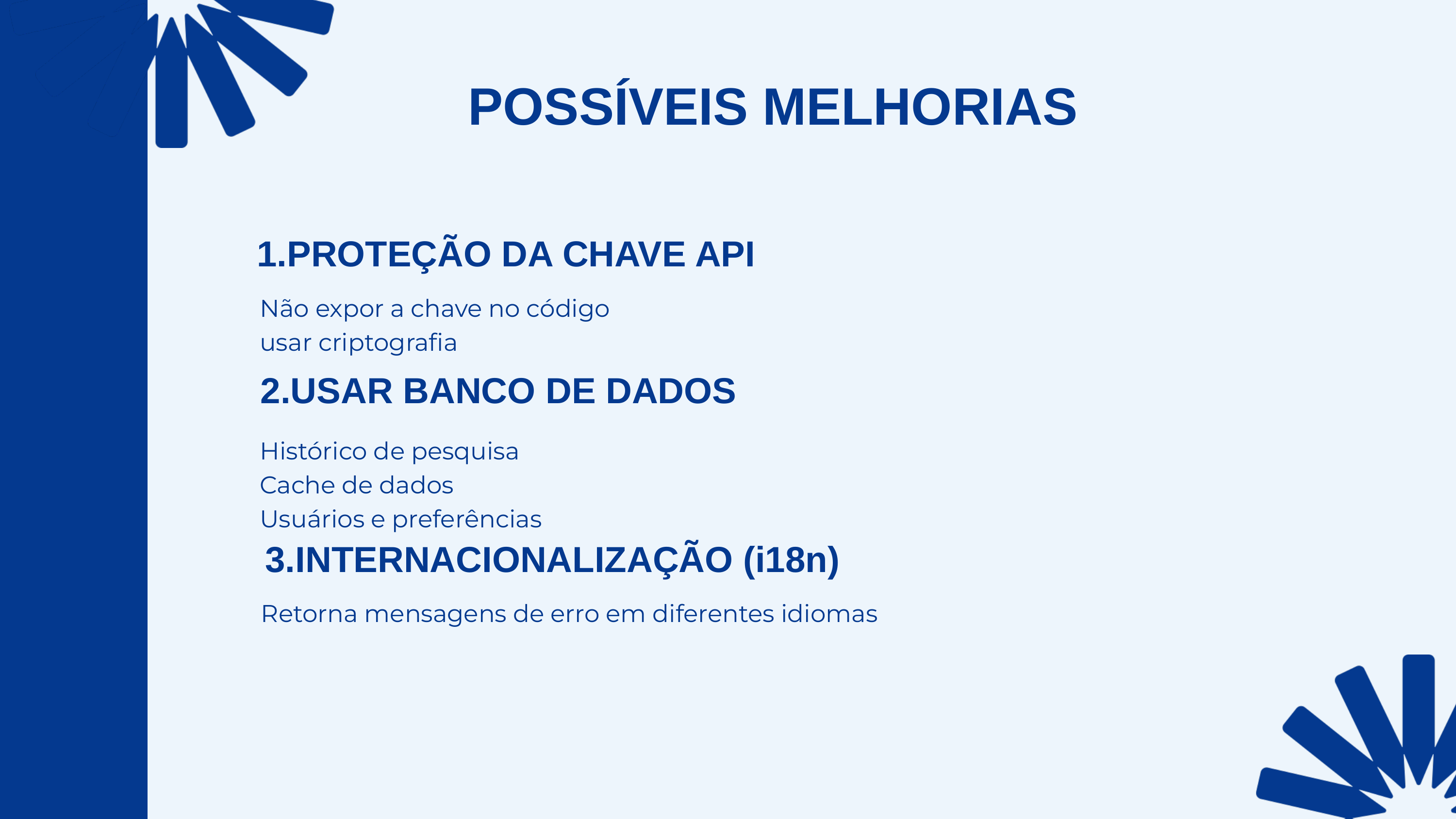

POSSÍVEIS MELHORIAS
1.PROTEÇÃO DA CHAVE API
Não expor a chave no código
usar criptografia
2.USAR BANCO DE DADOS
Histórico de pesquisa
Cache de dados
Usuários e preferências
3.INTERNACIONALIZAÇÃO (i18n)
Retorna mensagens de erro em diferentes idiomas